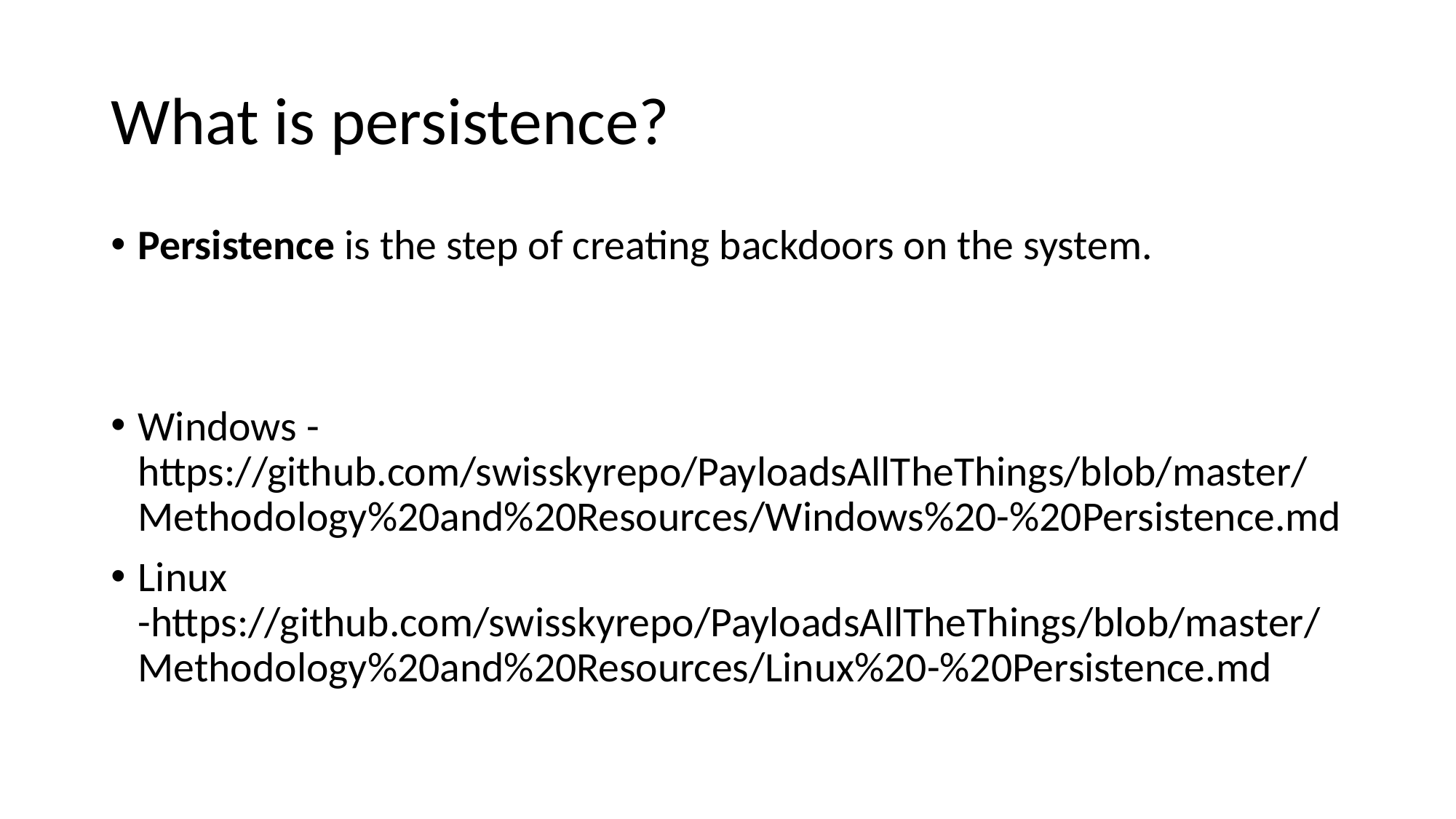

# What is persistence?
Persistence is the step of creating backdoors on the system.

Windows - https://github.com/swisskyrepo/PayloadsAllTheThings/blob/master/Methodology%20and%20Resources/Windows%20-%20Persistence.md
Linux -https://github.com/swisskyrepo/PayloadsAllTheThings/blob/master/Methodology%20and%20Resources/Linux%20-%20Persistence.md